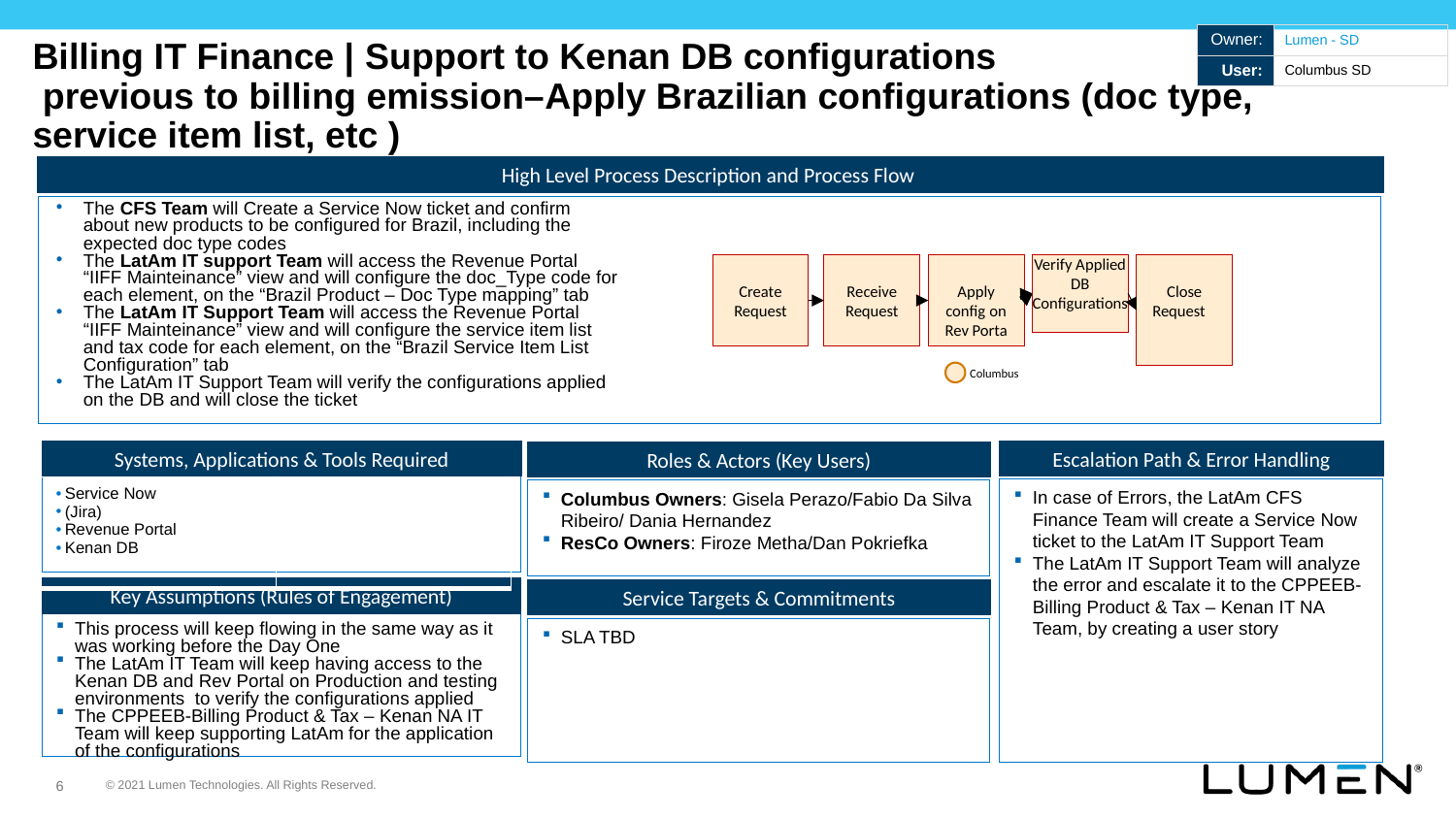

| Owner: | Lumen - SD |
| --- | --- |
| User: | Columbus SD |
Billing IT Finance | Support to Kenan DB configurations
 previous to billing emission–Apply Brazilian configurations (doc type, service item list, etc )

High Level Process Description and Process Flow
The CFS Team will Create a Service Now ticket and confirm about new products to be configured for Brazil, including the expected doc type codes
The LatAm IT support Team will access the Revenue Portal “IIFF Mainteinance” view and will configure the doc_Type code for each element, on the “Brazil Product – Doc Type mapping” tab
The LatAm IT Support Team will access the Revenue Portal “IIFF Mainteinance” view and will configure the service item list and tax code for each element, on the “Brazil Service Item List Configuration” tab
The LatAm IT Support Team will verify the configurations applied on the DB and will close the ticket

Create Request

Receive Request

Apply config on Rev Porta
Verify Applied DB Configurations

Close Request

Columbus
Systems, Applications & Tools Required
Escalation Path & Error Handling
Roles & Actors (Key Users)

| Service Now (Jira) Revenue Portal Kenan DB |  |
| --- | --- |
In case of Errors, the LatAm CFS Finance Team will create a Service Now ticket to the LatAm IT Support Team
The LatAm IT Support Team will analyze the error and escalate it to the CPPEEB-Billing Product & Tax – Kenan IT NA Team, by creating a user story

Columbus Owners: Gisela Perazo/Fabio Da Silva Ribeiro/ Dania Hernandez
ResCo Owners: Firoze Metha/Dan Pokriefka

Key Assumptions (Rules of Engagement)
Service Targets & Commitments
This process will keep flowing in the same way as it was working before the Day One
The LatAm IT Team will keep having access to the Kenan DB and Rev Portal on Production and testing environments  to verify the configurations applied
The CPPEEB-Billing Product & Tax – Kenan NA IT Team will keep supporting LatAm for the application of the configurations
SLA TBD

6